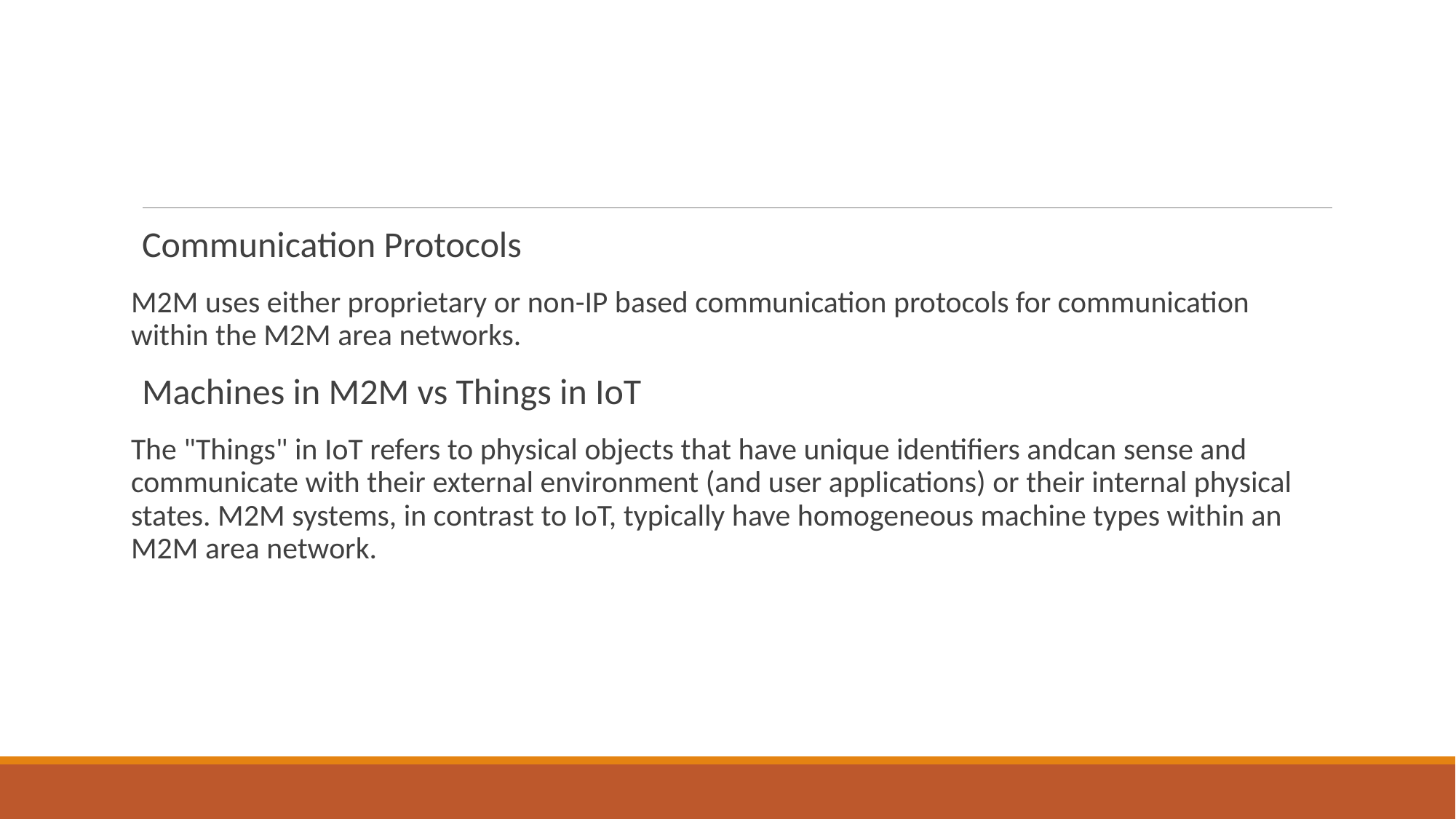

#
Communication Protocols
M2M uses either proprietary or non-IP based communication protocols for communication within the M2M area networks.
Machines in M2M vs Things in IoT
The "Things" in IoT refers to physical objects that have unique identifiers andcan sense and communicate with their external environment (and user applications) or their internal physical states. M2M systems, in contrast to IoT, typically have homogeneous machine types within an M2M area network.